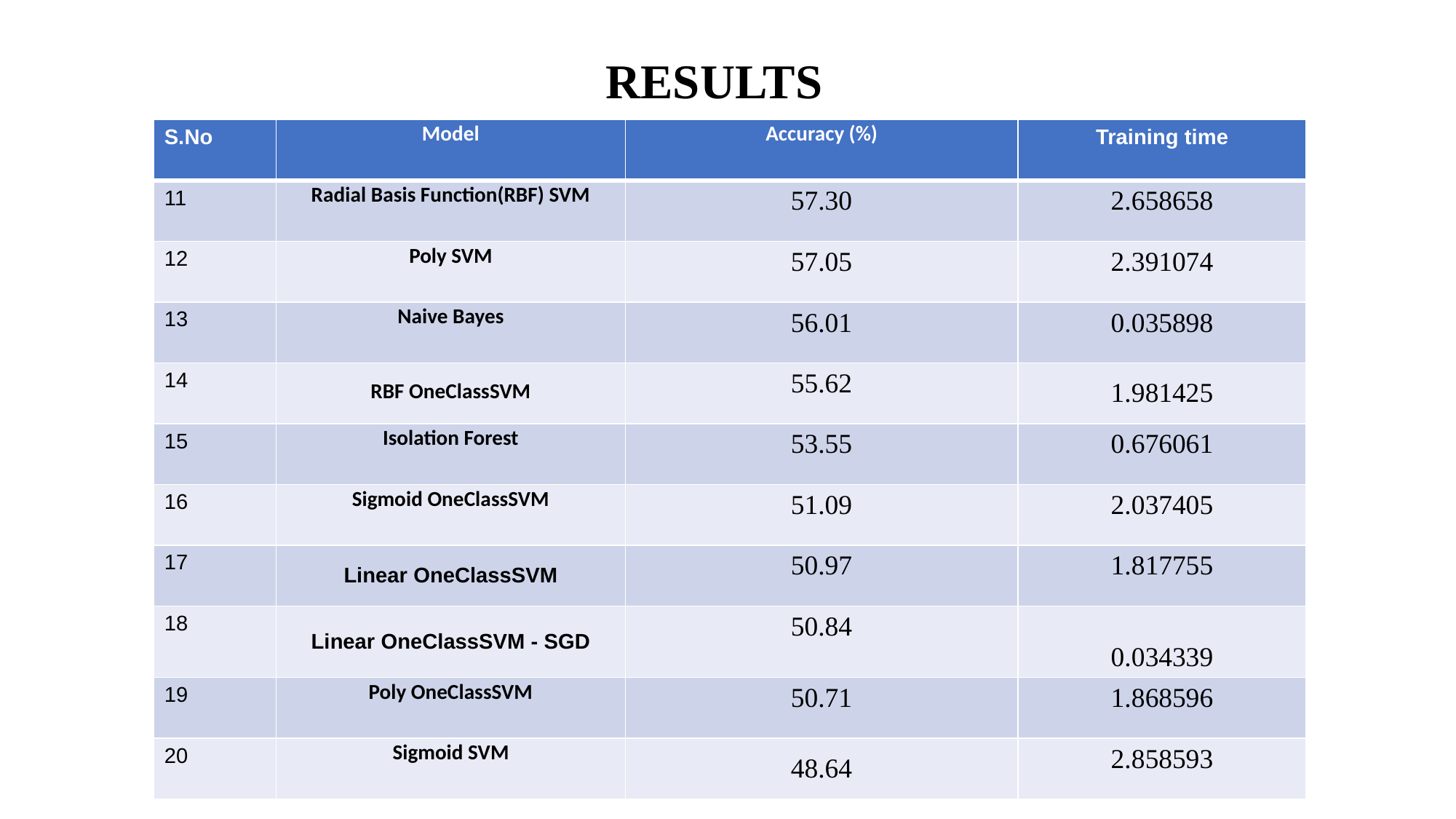

# RESULTS
| S.No | Model | Accuracy (%) | Training time |
| --- | --- | --- | --- |
| 11 | Radial Basis Function(RBF) SVM | 57.30 | 2.658658 |
| 12 | Poly SVM | 57.05 | 2.391074 |
| 13 | Naive Bayes | 56.01 | 0.035898 |
| 14 | RBF OneClassSVM | 55.62 | 1.981425 |
| 15 | Isolation Forest | 53.55 | 0.676061 |
| 16 | Sigmoid OneClassSVM | 51.09 | 2.037405 |
| 17 | Linear OneClassSVM | 50.97 | 1.817755 |
| 18 | Linear OneClassSVM - SGD | 50.84 | 0.034339 |
| 19 | Poly OneClassSVM | 50.71 | 1.868596 |
| 20 | Sigmoid SVM | 48.64 | 2.858593 |